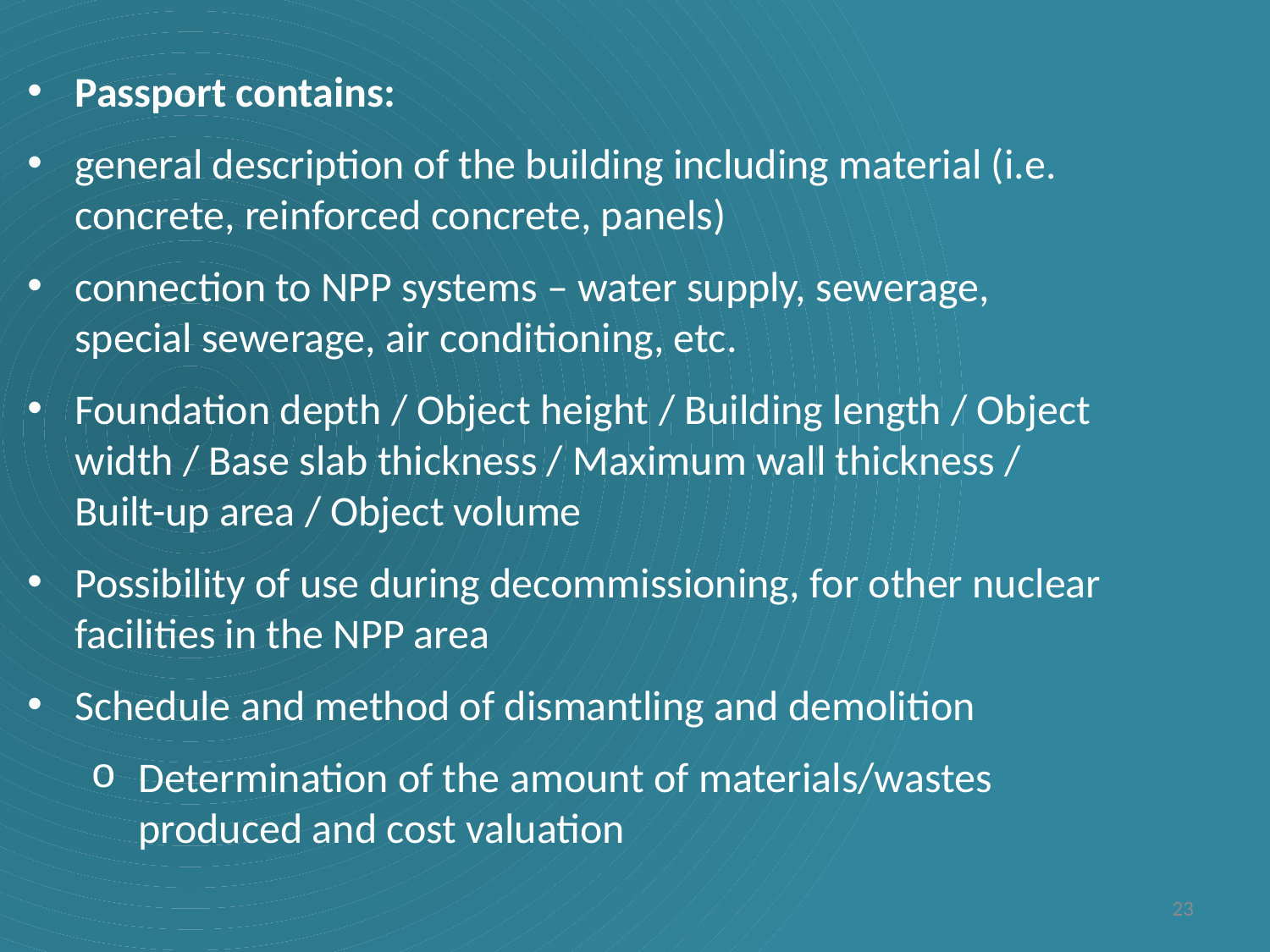

Passport contains:
general description of the building including material (i.e. concrete, reinforced concrete, panels)
connection to NPP systems – water supply, sewerage, special sewerage, air conditioning, etc.
Foundation depth / Object height / Building length / Object width / Base slab thickness / Maximum wall thickness / Built-up area / Object volume
Possibility of use during decommissioning, for other nuclear facilities in the NPP area
Schedule and method of dismantling and demolition
Determination of the amount of materials/wastes produced and cost valuation
23